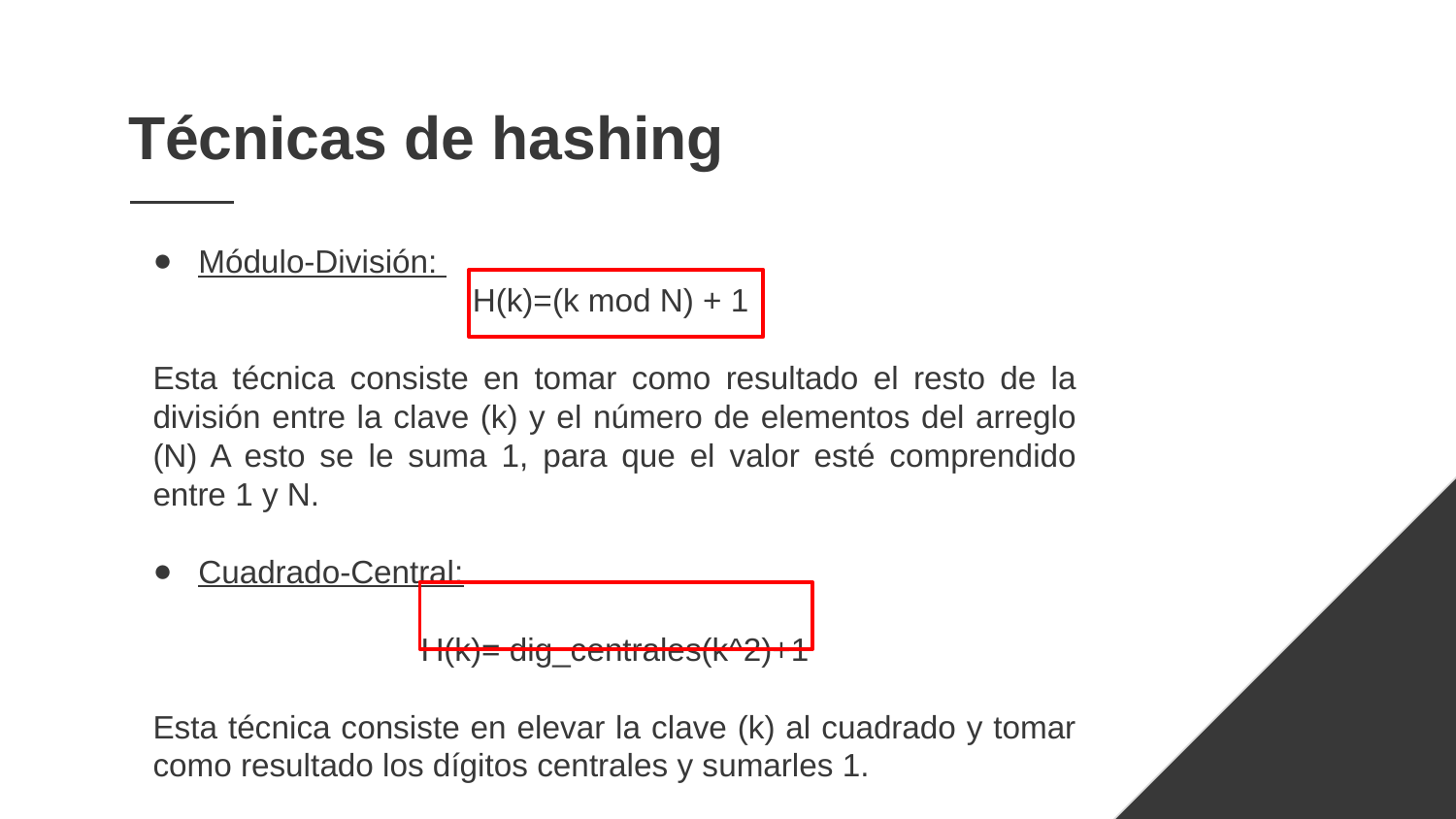

# Técnicas de hashing
Módulo-División:
H(k)=(k mod N) + 1

Esta técnica consiste en tomar como resultado el resto de la división entre la clave (k) y el número de elementos del arreglo (N) A esto se le suma 1, para que el valor esté comprendido entre 1 y N.

Cuadrado-Central:

H(k)= dig_centrales(k^2)+1

Esta técnica consiste en elevar la clave (k) al cuadrado y tomar como resultado los dígitos centrales y sumarles 1.